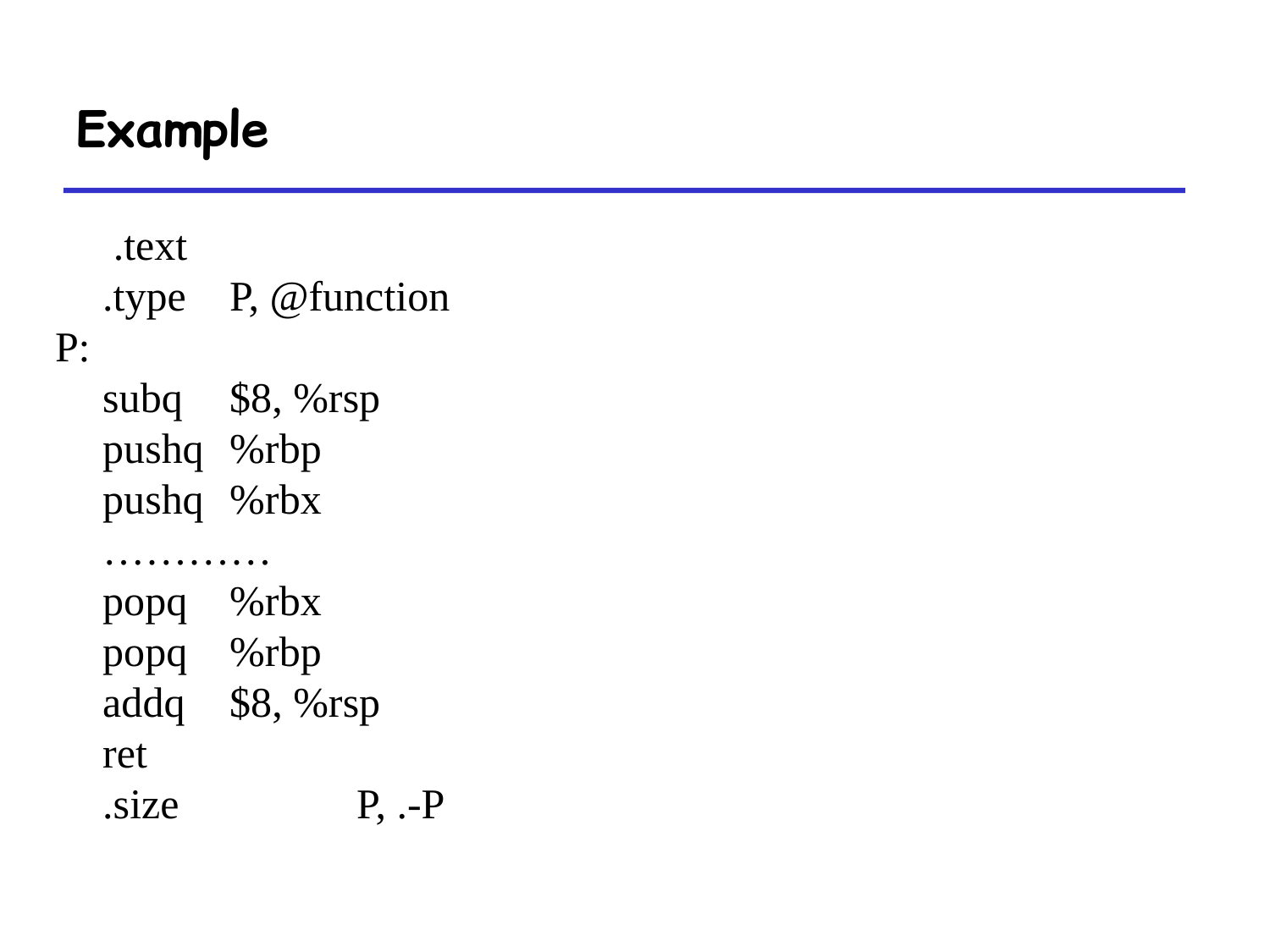

# Example
	 .text
	.type	P, @function
P:
subq 	$8, %rsp
pushq 	%rbp
pushq 	%rbx
…………
popq 	%rbx
popq 	%rbp
addq 	$8, %rsp
ret
.size		P, .-P

67